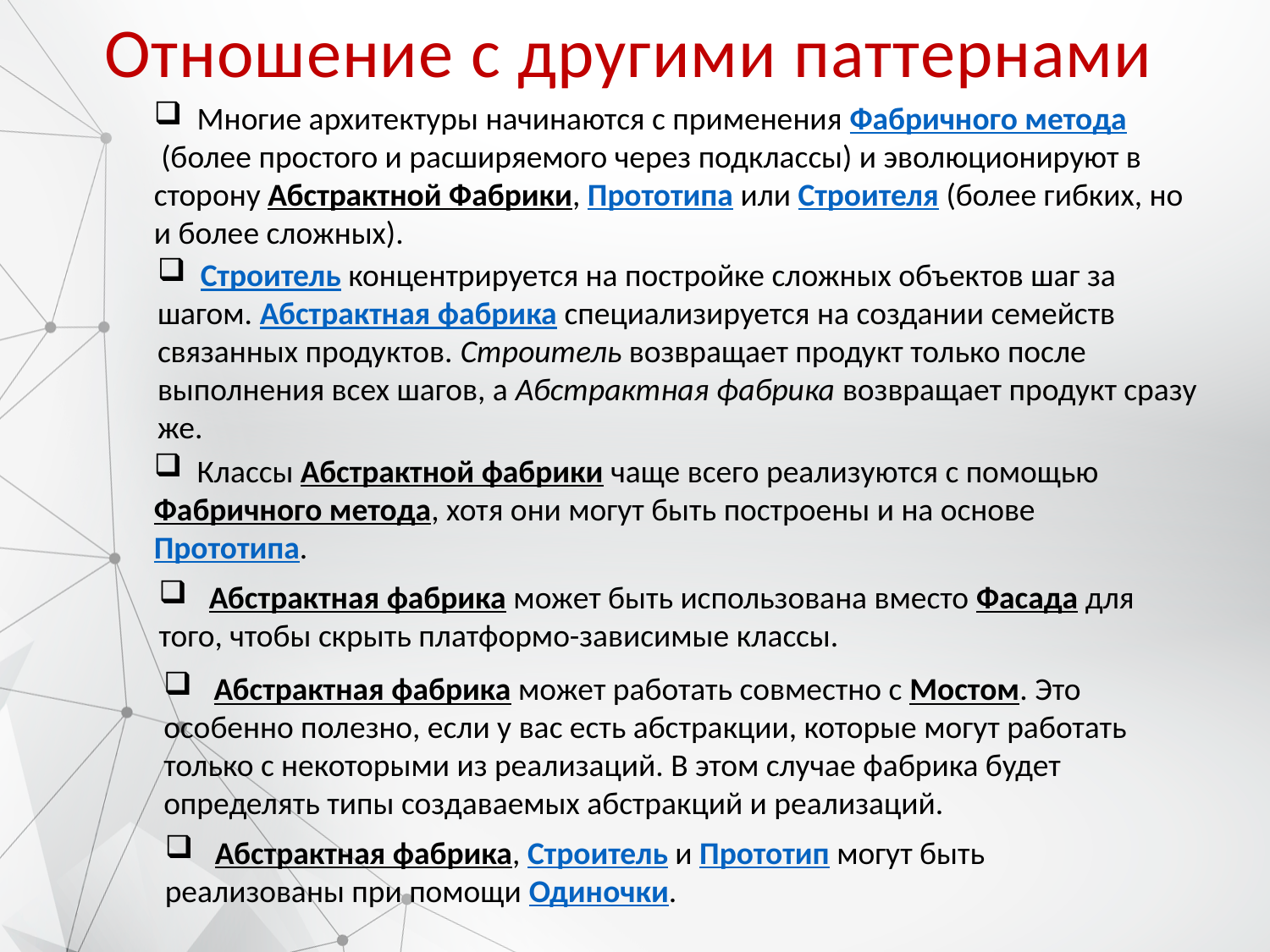

# Отношение с другими паттернами
  Многие архитектуры начинаются с применения Фабричного метода (более простого и расширяемого через подклассы) и эволюционируют в сторону Абстрактной Фабрики, Прототипа или Строителя (более гибких, но и более сложных).
  Строитель концентрируется на постройке сложных объектов шаг за шагом. Абстрактная фабрика специализируется на создании семейств связанных продуктов. Строитель возвращает продукт только после выполнения всех шагов, а Абстрактная фабрика возвращает продукт сразу же.
  Классы Абстрактной фабрики чаще всего реализуются с помощью Фабричного метода, хотя они могут быть построены и на основе Прототипа.
   Абстрактная фабрика может быть использована вместо Фасада для того, чтобы скрыть платформо-зависимые классы.
   Абстрактная фабрика может работать совместно с Мостом. Это особенно полезно, если у вас есть абстракции, которые могут работать только с некоторыми из реализаций. В этом случае фабрика будет определять типы создаваемых абстракций и реализаций.
   Абстрактная фабрика, Строитель и Прототип могут быть реализованы при помощи Одиночки.